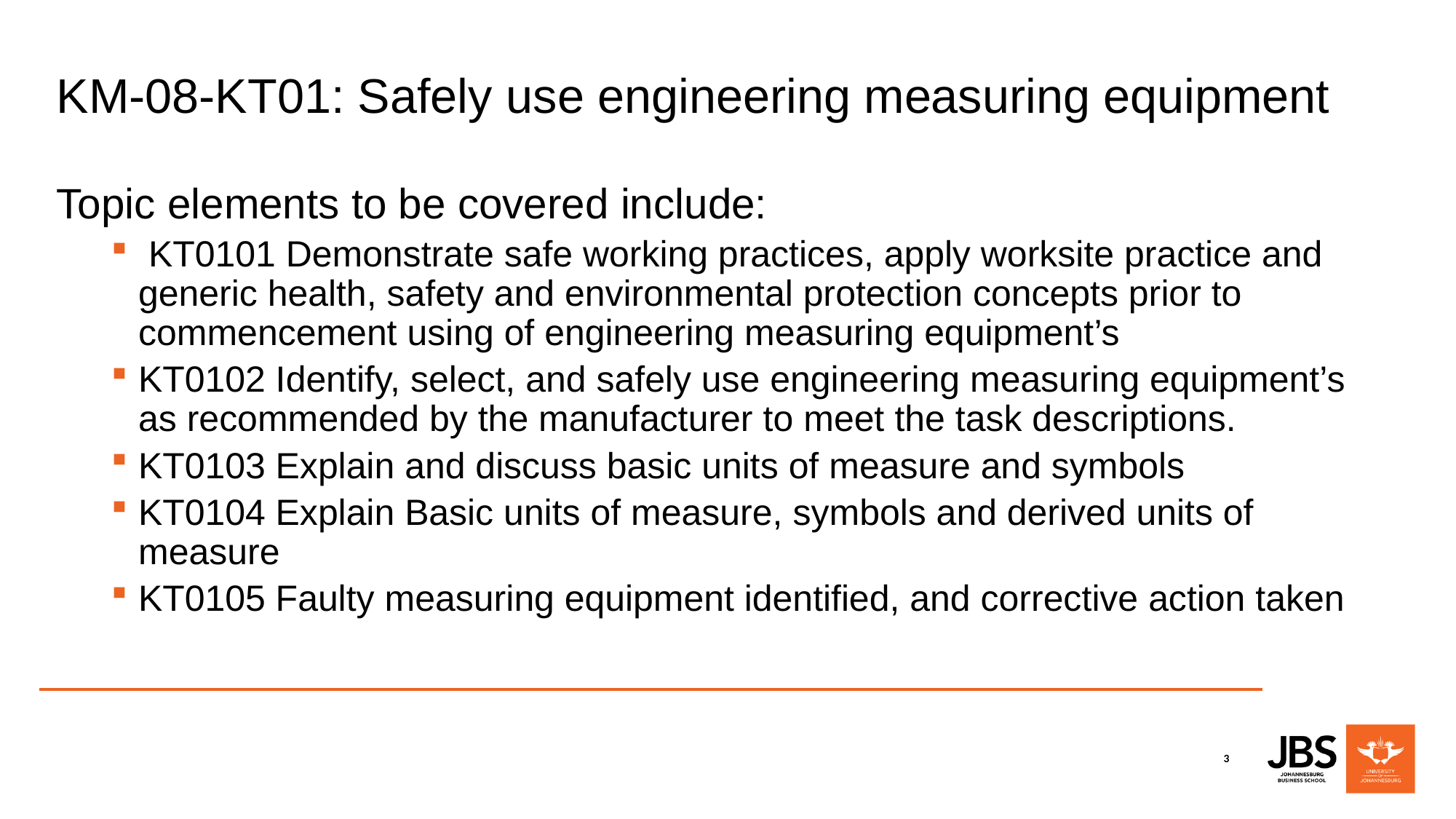

# KM-08-KT01: Safely use engineering measuring equipment
Topic elements to be covered include:
 KT0101 Demonstrate safe working practices, apply worksite practice and generic health, safety and environmental protection concepts prior to commencement using of engineering measuring equipment’s
KT0102 Identify, select, and safely use engineering measuring equipment’s as recommended by the manufacturer to meet the task descriptions.
KT0103 Explain and discuss basic units of measure and symbols
KT0104 Explain Basic units of measure, symbols and derived units of measure
KT0105 Faulty measuring equipment identified, and corrective action taken